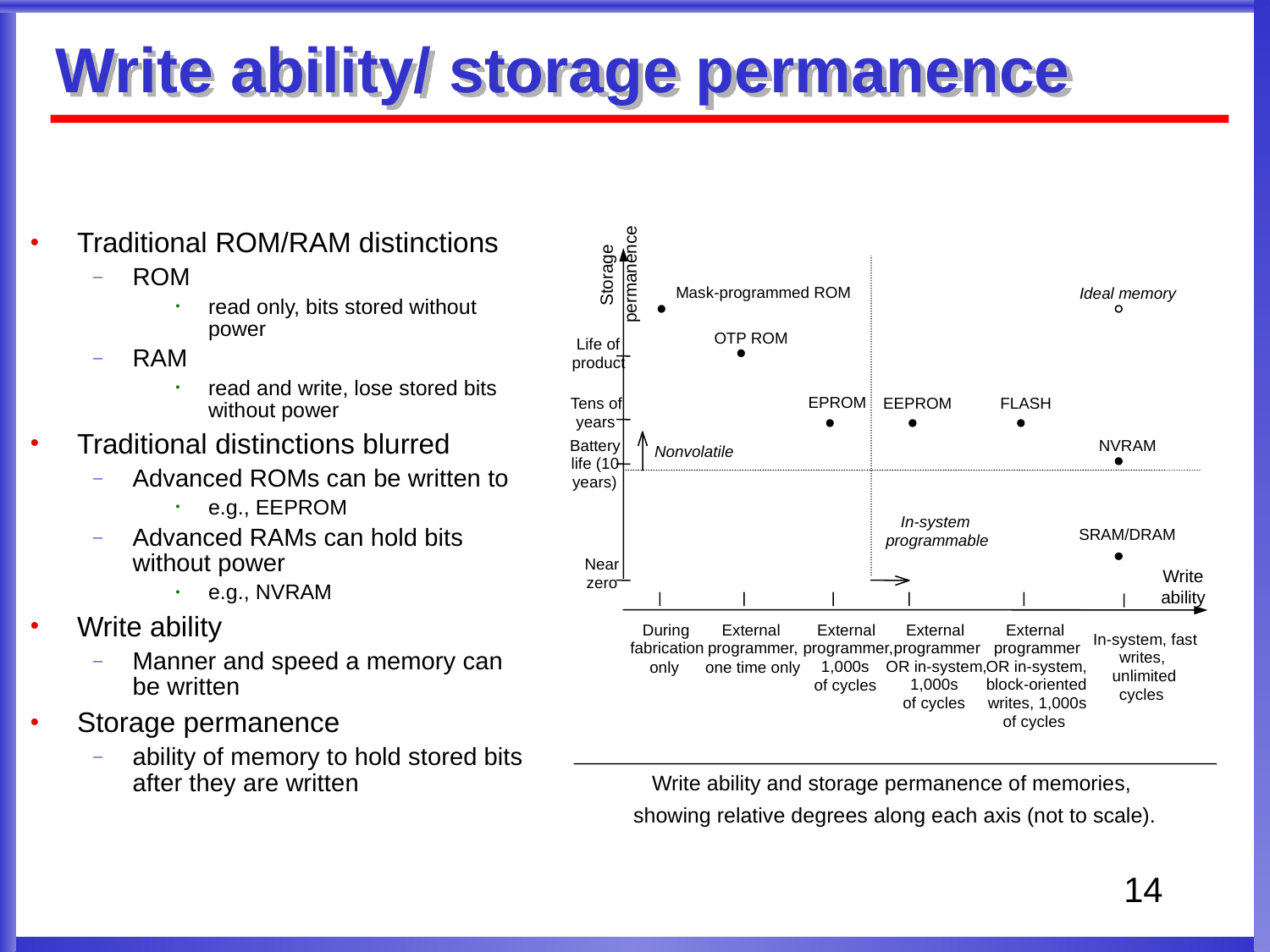

Write ability/ storage permanence
Traditional ROM/RAM distinctions
ROM
read only, bits stored without power
RAM
read and write, lose stored bits without power
Traditional distinctions blurred
Advanced ROMs can be written to
e.g., EEPROM
Advanced RAMs can hold bits without power
e.g., NVRAM
Write ability
Manner and speed a memory can be written
Storage permanence
ability of memory to hold stored bits after they are written

permanence
Storage

Mask-programmed ROM

Ideal memory

OTP ROM

Life of

product

EPROM

Tens of
EEPROM
FLASH
years

Battery

NVRAM
Nonvolatile

life (10

years)
In-system

SRAM/DRAM
programmable

Near
Write

zero

ability

During

External

External

External

External

In-system, fast
fabrication
programmer,
programmer,
programmer
programmer
writes,
1,000s
OR in-system,
OR in-system,
only
one time only
unlimited
1,000s
block-oriented
of cycles
cycles
writes, 1,000s
of cycles
of cycles

Write ability and storage permanence of memories,
showing relative degrees along each axis (not to scale).

14